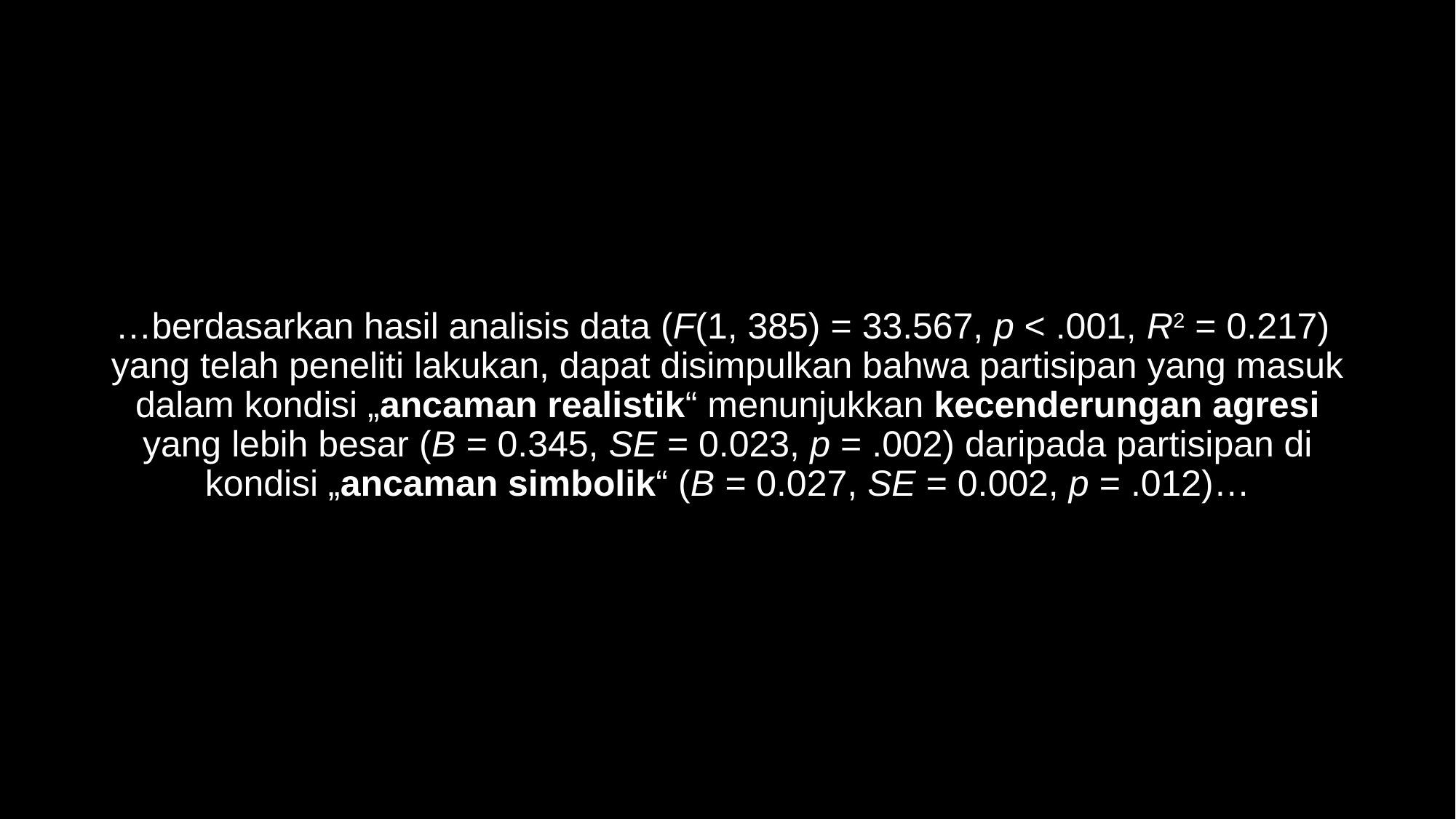

…berdasarkan hasil analisis data (F(1, 385) = 33.567, p < .001, R2 = 0.217)  yang telah peneliti lakukan, dapat disimpulkan bahwa partisipan yang masuk dalam kondisi „ancaman realistik“ menunjukkan kecenderungan agresi yang lebih besar (B = 0.345, SE = 0.023, p = .002) daripada partisipan di kondisi „ancaman simbolik“ (B = 0.027, SE = 0.002, p = .012)…